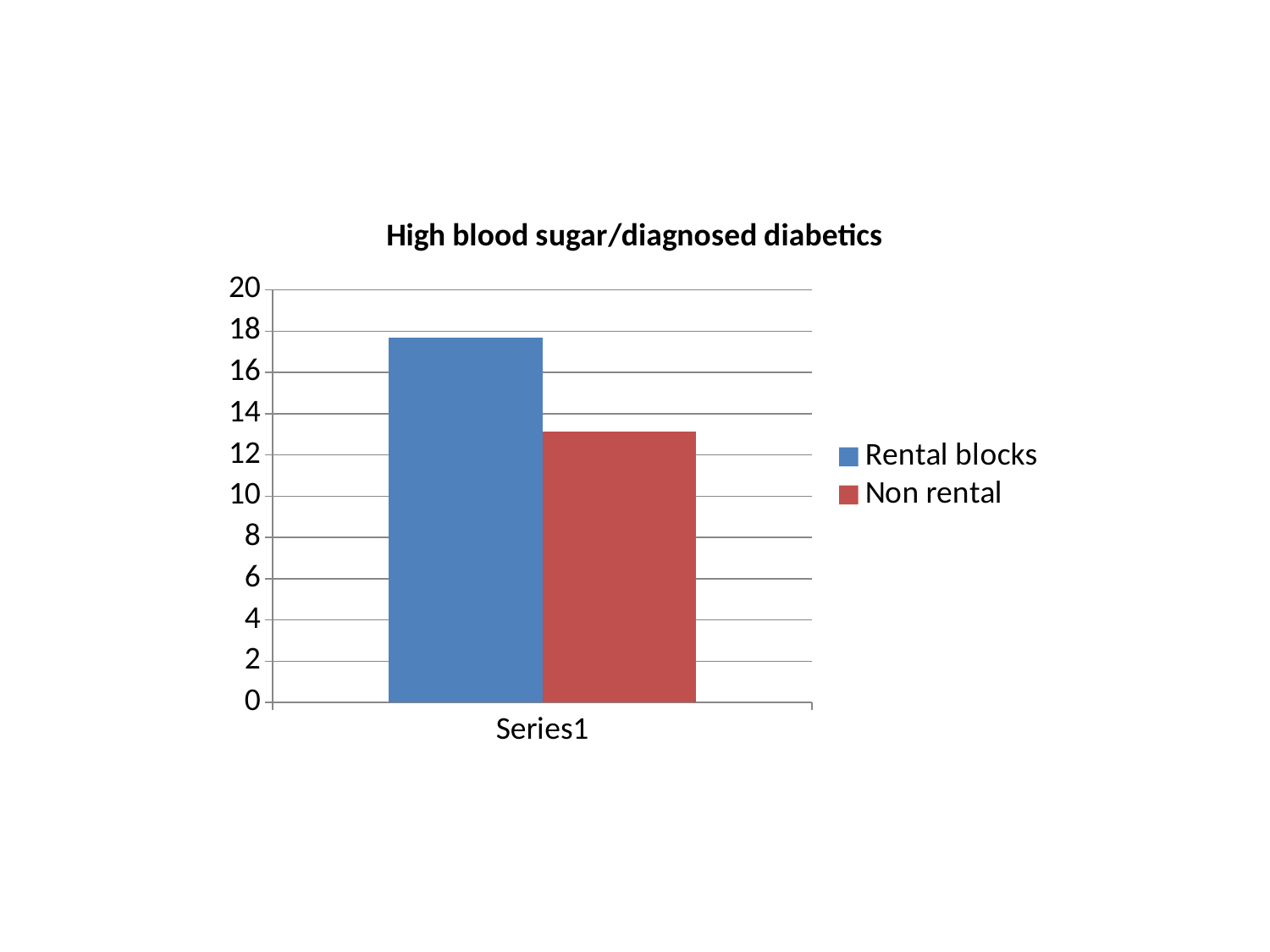

### Chart: High blood sugar/diagnosed diabetics

| Category | Rental blocks | Non rental |
|---|---|---|
|  | 17.67 | 13.12 |